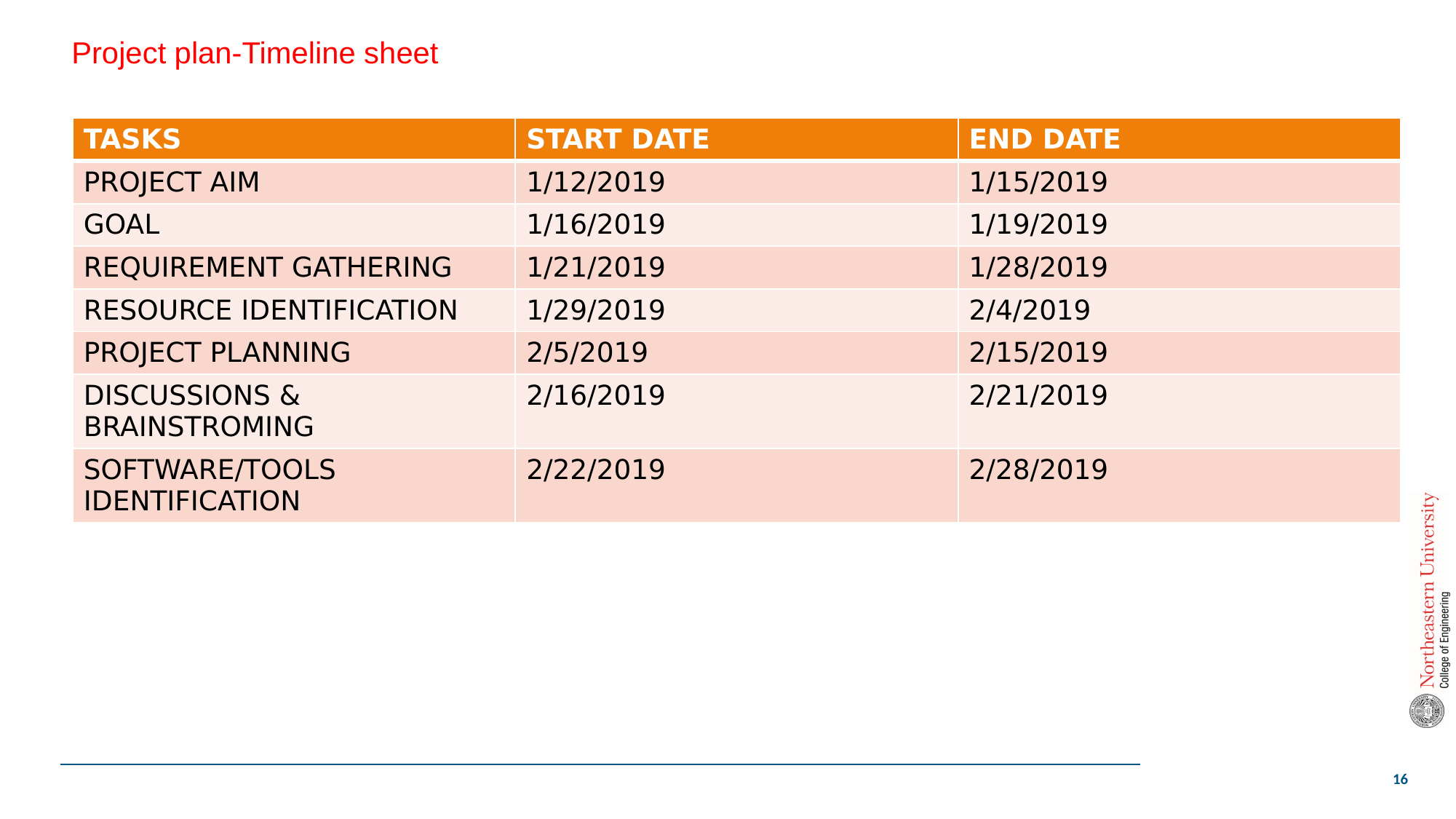

# Project plan-Timeline sheet
| TASKS | START DATE | END DATE |
| --- | --- | --- |
| PROJECT AIM | 1/12/2019 | 1/15/2019 |
| GOAL | 1/16/2019 | 1/19/2019 |
| REQUIREMENT GATHERING | 1/21/2019 | 1/28/2019 |
| RESOURCE IDENTIFICATION | 1/29/2019 | 2/4/2019 |
| PROJECT PLANNING | 2/5/2019 | 2/15/2019 |
| DISCUSSIONS & BRAINSTROMING | 2/16/2019 | 2/21/2019 |
| SOFTWARE/TOOLS IDENTIFICATION | 2/22/2019 | 2/28/2019 |